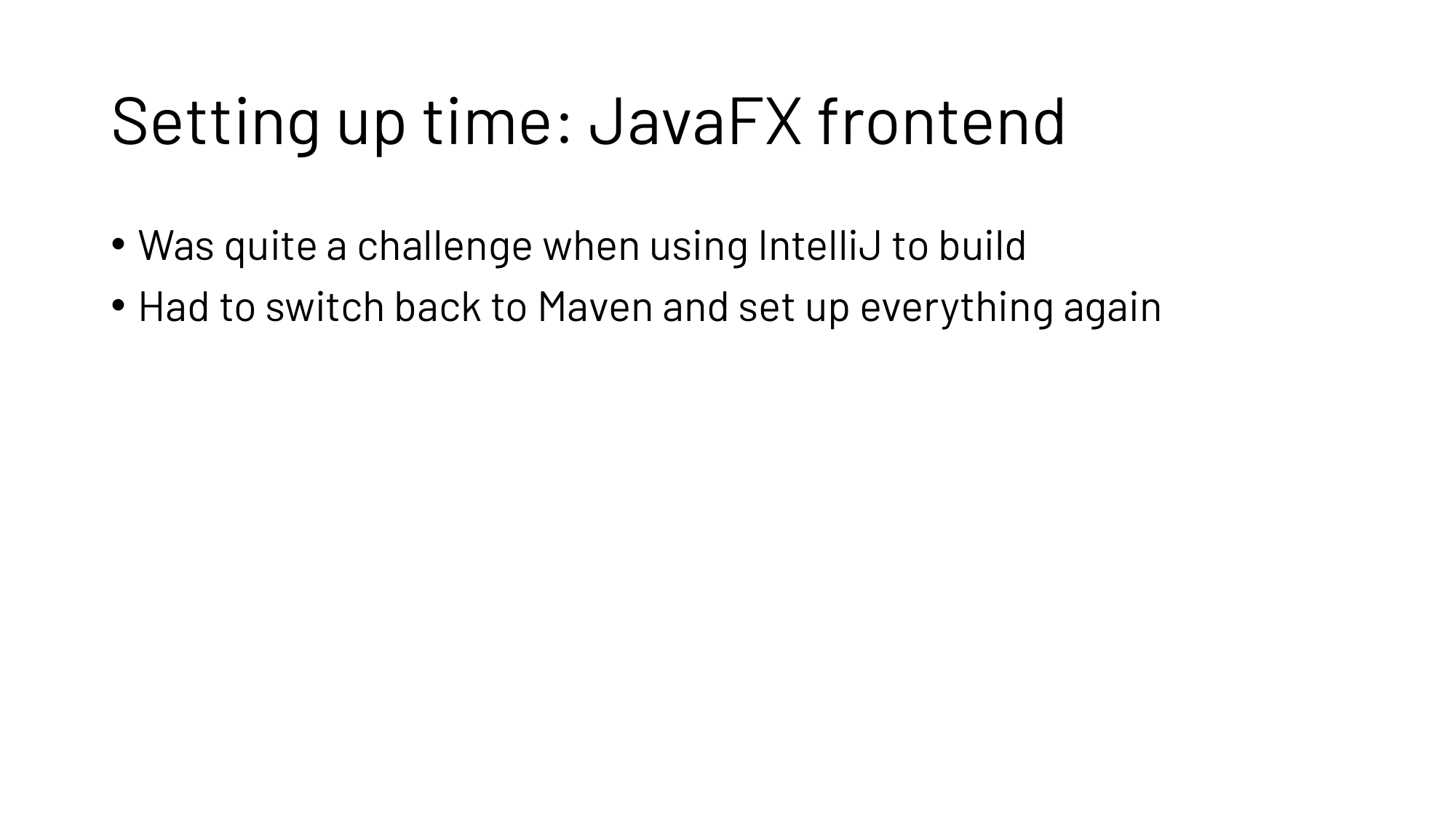

# Setting up time: JavaFX frontend
Was quite a challenge when using IntelliJ to build
Had to switch back to Maven and set up everything again